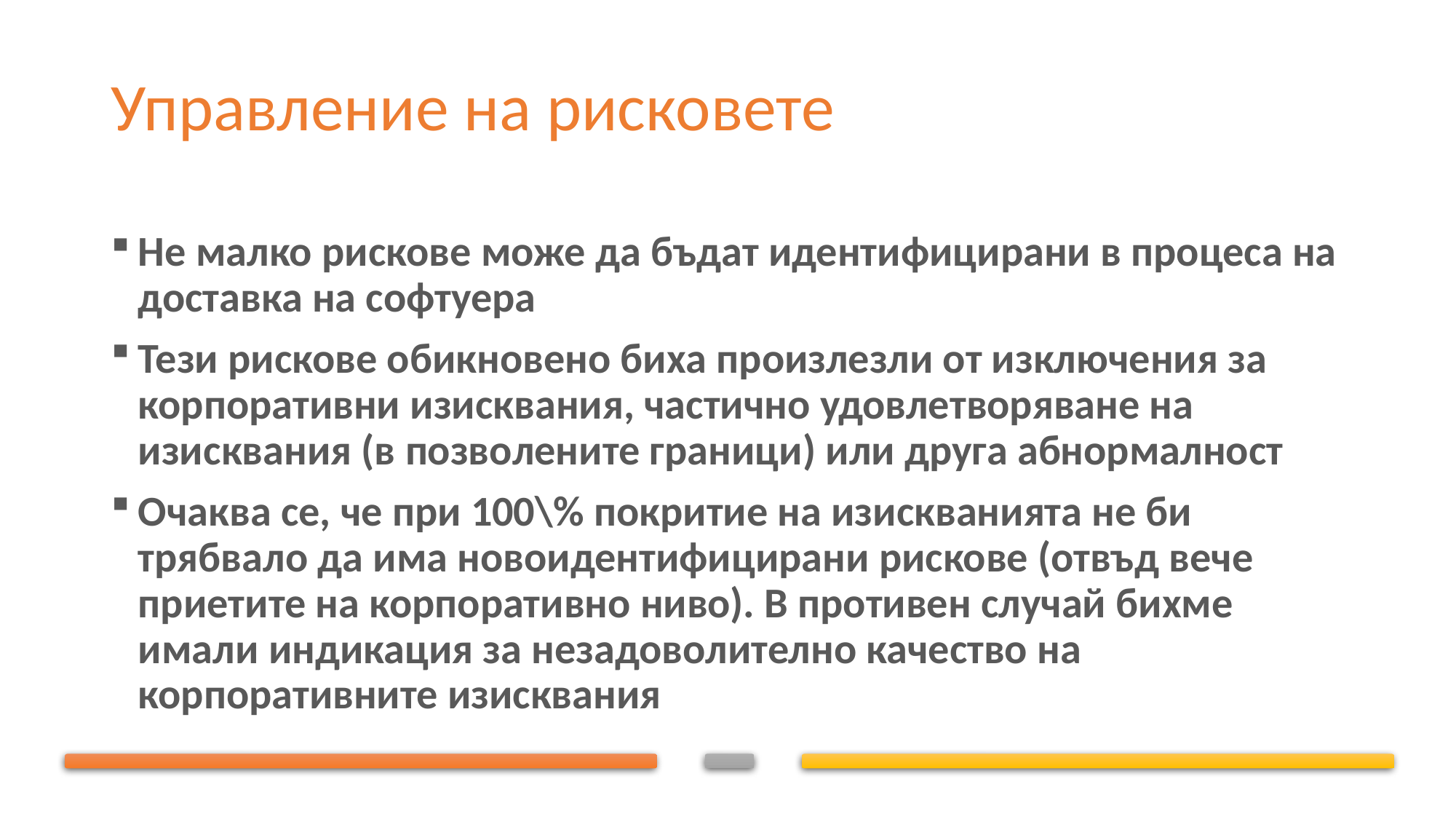

# Управление на рисковете
Не малко рискове може да бъдат идентифицирани в процеса на доставка на софтуера
Тези рискове обикновено биха произлезли от изключения за корпоративни изисквания, частично удовлетворяване на изисквания (в позволените граници) или друга абнормалност
Очаква се, че при 100\% покритие на изискванията не би трябвало да има новоидентифицирани рискове (отвъд вече приетите на корпоративно ниво). В противен случай бихме имали индикация за незадоволително качество на корпоративните изисквания